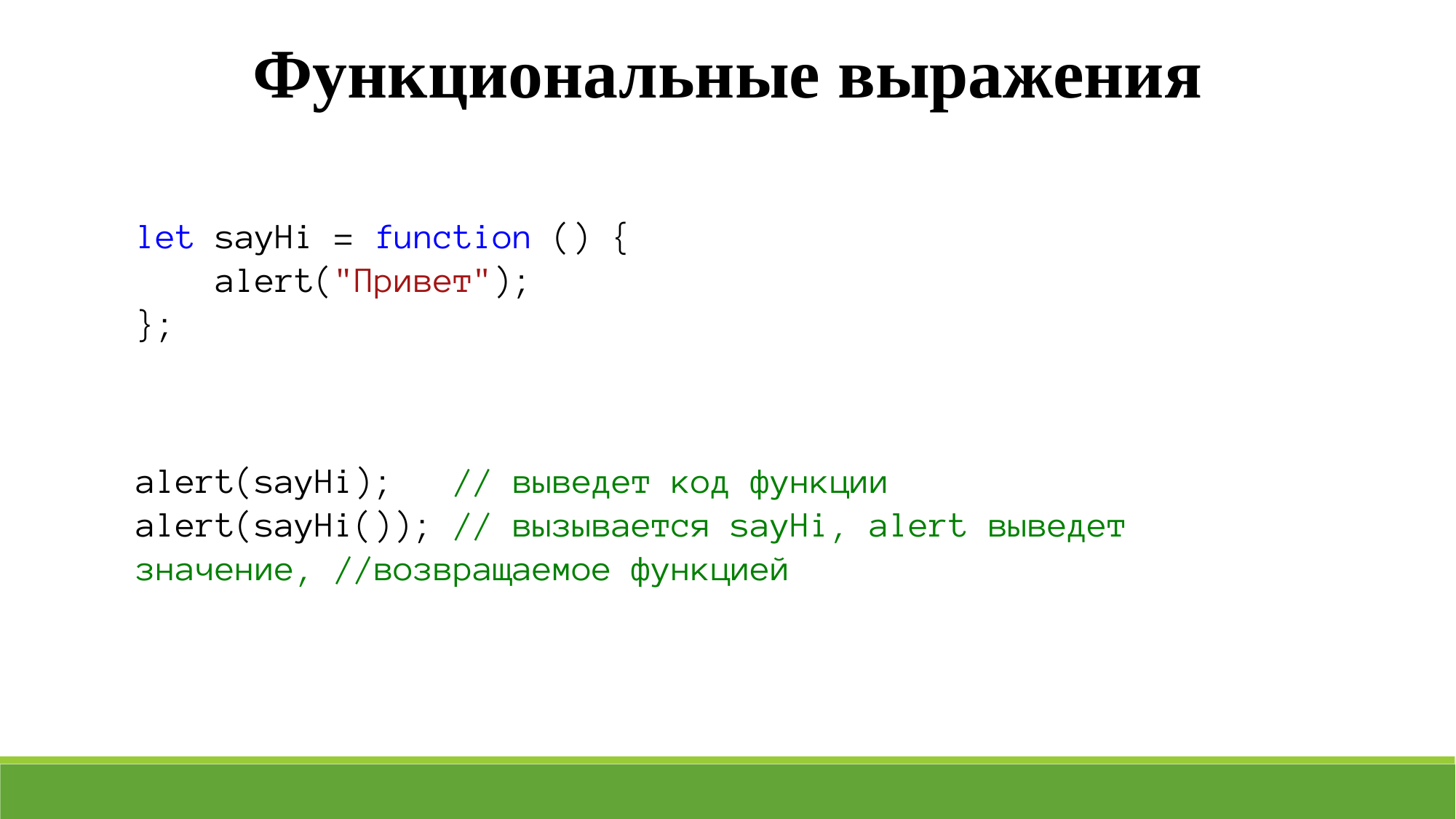

Функциональные выражения
let sayHi = function () {
    alert("Привет");
};
alert(sayHi);   // выведет код функции
alert(sayHi()); // вызывается sayHi, alert выведет значение, //возвращаемое функцией